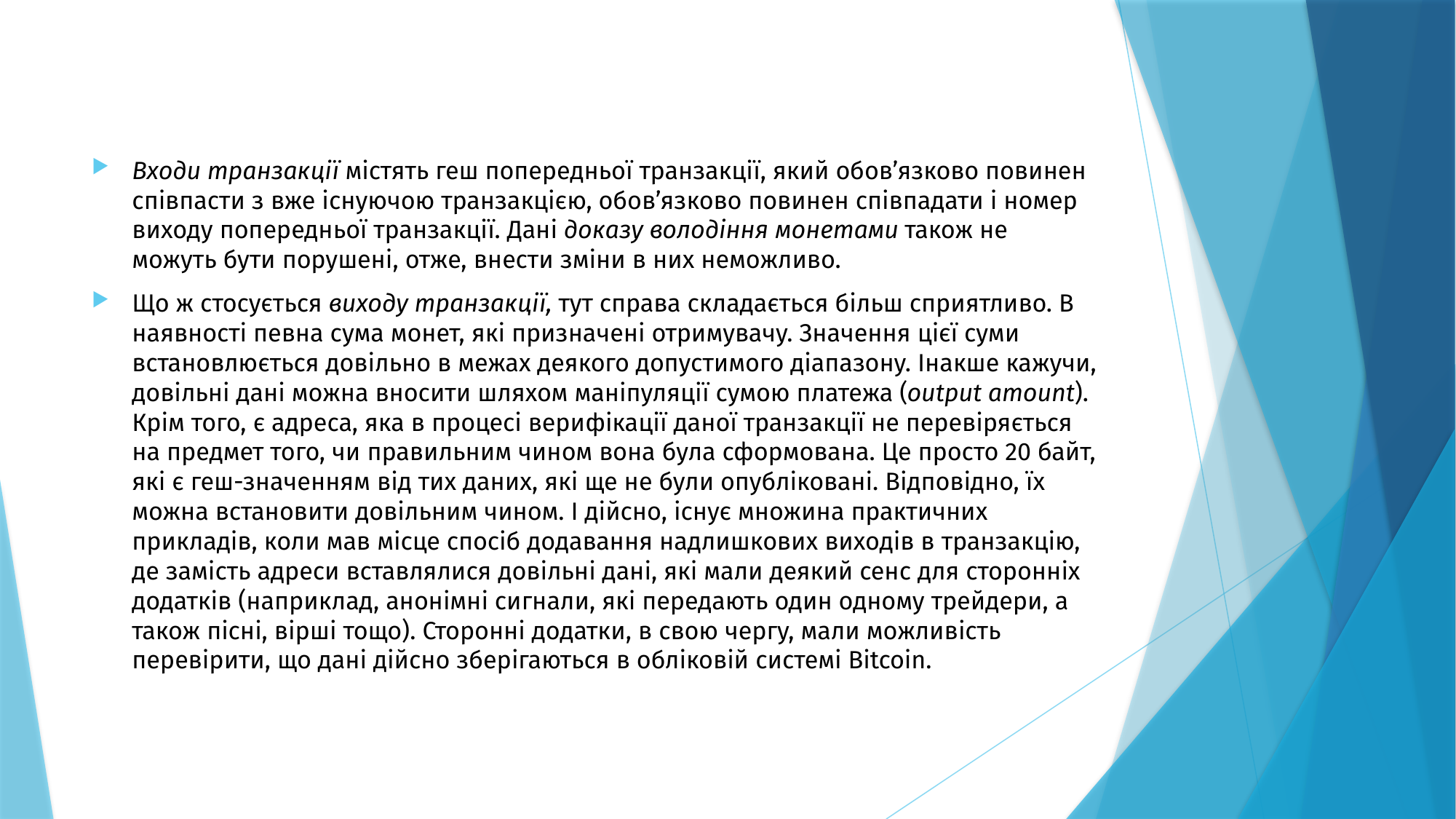

#
Входи транзакції містять геш попередньої транзакції, який обов’язково повинен співпасти з вже існуючою транзакцією, обов’язково повинен співпадати і номер виходу попередньої транзакції. Дані доказу володіння монетами також не можуть бути порушені, отже, внести зміни в них неможливо.
Що ж стосується виходу транзакції, тут справа складається більш сприятливо. В наявності певна сума монет, які призначені отримувачу. Значення цієї суми встановлюється довільно в межах деякого допустимого діапазону. Інакше кажучи, довільні дані можна вносити шляхом маніпуляції сумою платежа (output amount). Крім того, є адреса, яка в процесі верифікації даної транзакції не перевіряється на предмет того, чи правильним чином вона була сформована. Це просто 20 байт, які є геш-значенням від тих даних, які ще не були опубліковані. Відповідно, їх можна встановити довільним чином. І дійсно, існує множина практичних прикладів, коли мав місце спосіб додавання надлишкових виходів в транзакцію, де замість адреси вставлялися довільні дані, які мали деякий сенс для сторонніх додатків (наприклад, анонімні сигнали, які передають один одному трейдери, а також пісні, вірші тощо). Сторонні додатки, в свою чергу, мали можливість перевірити, що дані дійсно зберігаються в обліковій системі Bitcoin.